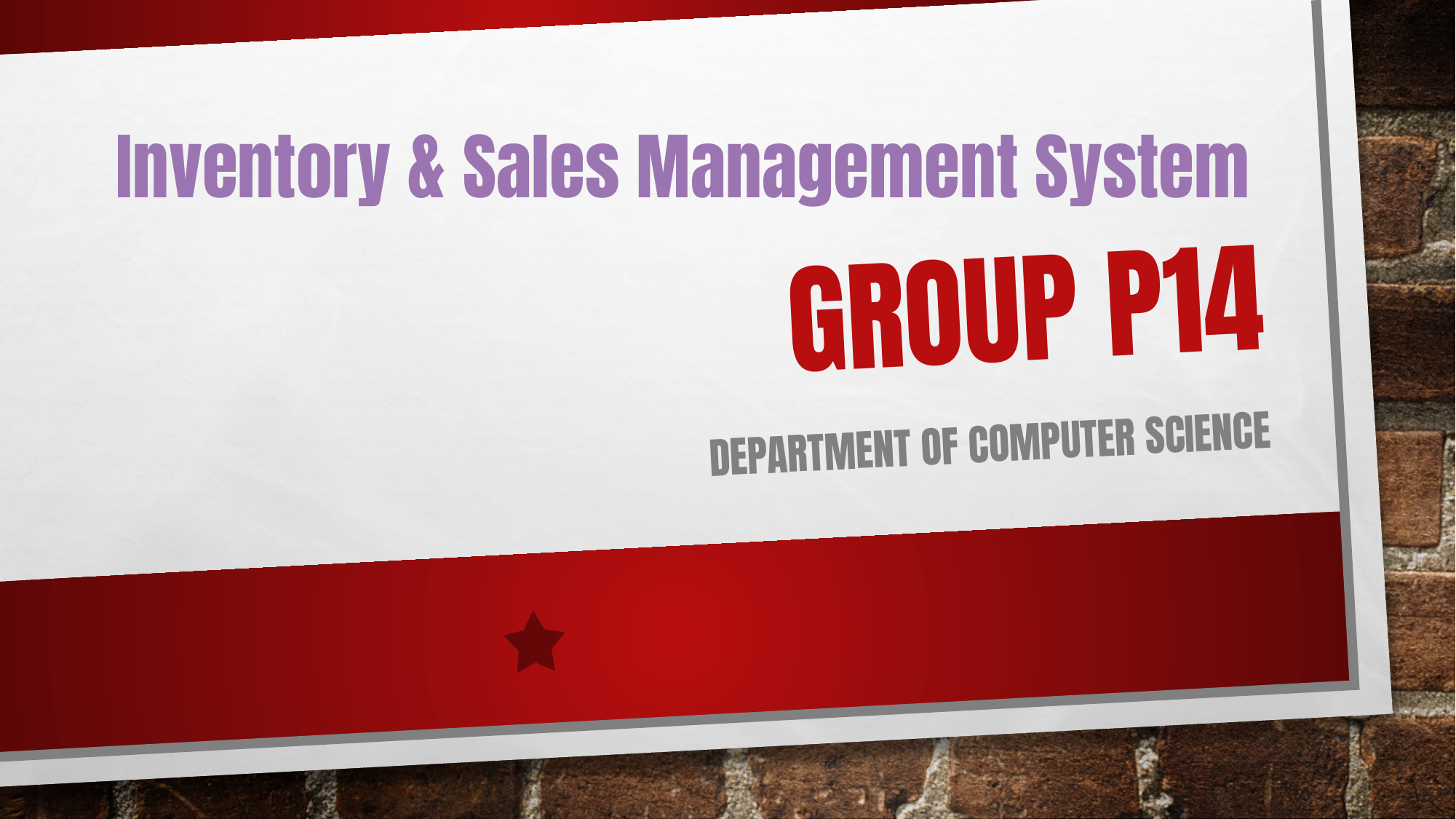

# Group p14
Inventory & Sales Management System
Department of computer science